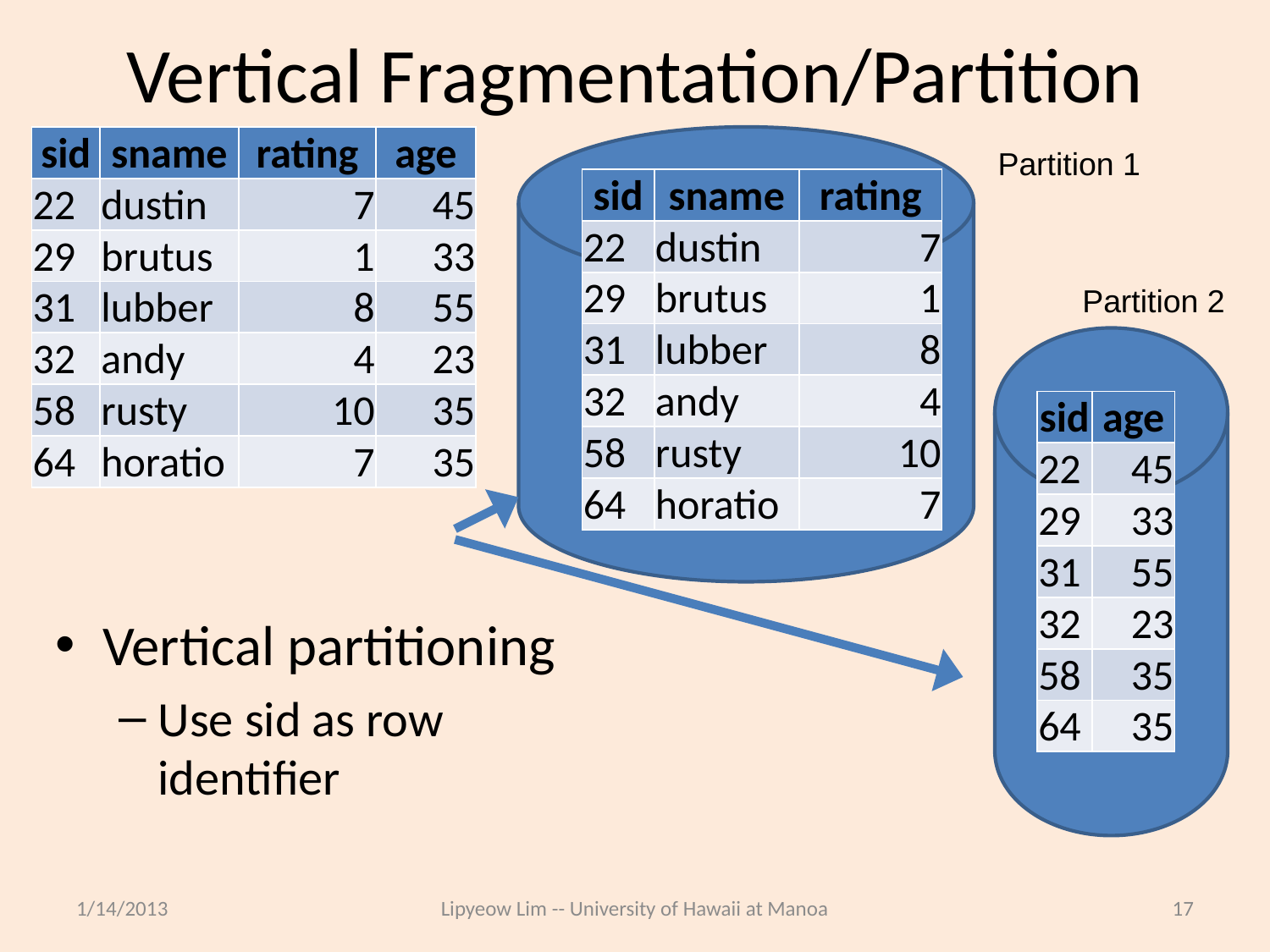

# Vertical Fragmentation/Partition
| sid | sname | rating | age |
| --- | --- | --- | --- |
| 22 | dustin | 7 | 45 |
| 29 | brutus | 1 | 33 |
| 31 | lubber | 8 | 55 |
| 32 | andy | 4 | 23 |
| 58 | rusty | 10 | 35 |
| 64 | horatio | 7 | 35 |

Partition 1
| sid | sname | rating |
| --- | --- | --- |
| 22 | dustin | 7 |
| 29 | brutus | 1 |
| 31 | lubber | 8 |
| 32 | andy | 4 |
| 58 | rusty | 10 |
| 64 | horatio | 7 |
Partition 2

| sid | age |
| --- | --- |
| 22 | 45 |
| 29 | 33 |
| 31 | 55 |
| 32 | 23 |
| 58 | 35 |
| 64 | 35 |
Vertical partitioning
Use sid as row identifier
1/14/2013
Lipyeow Lim -- University of Hawaii at Manoa
17